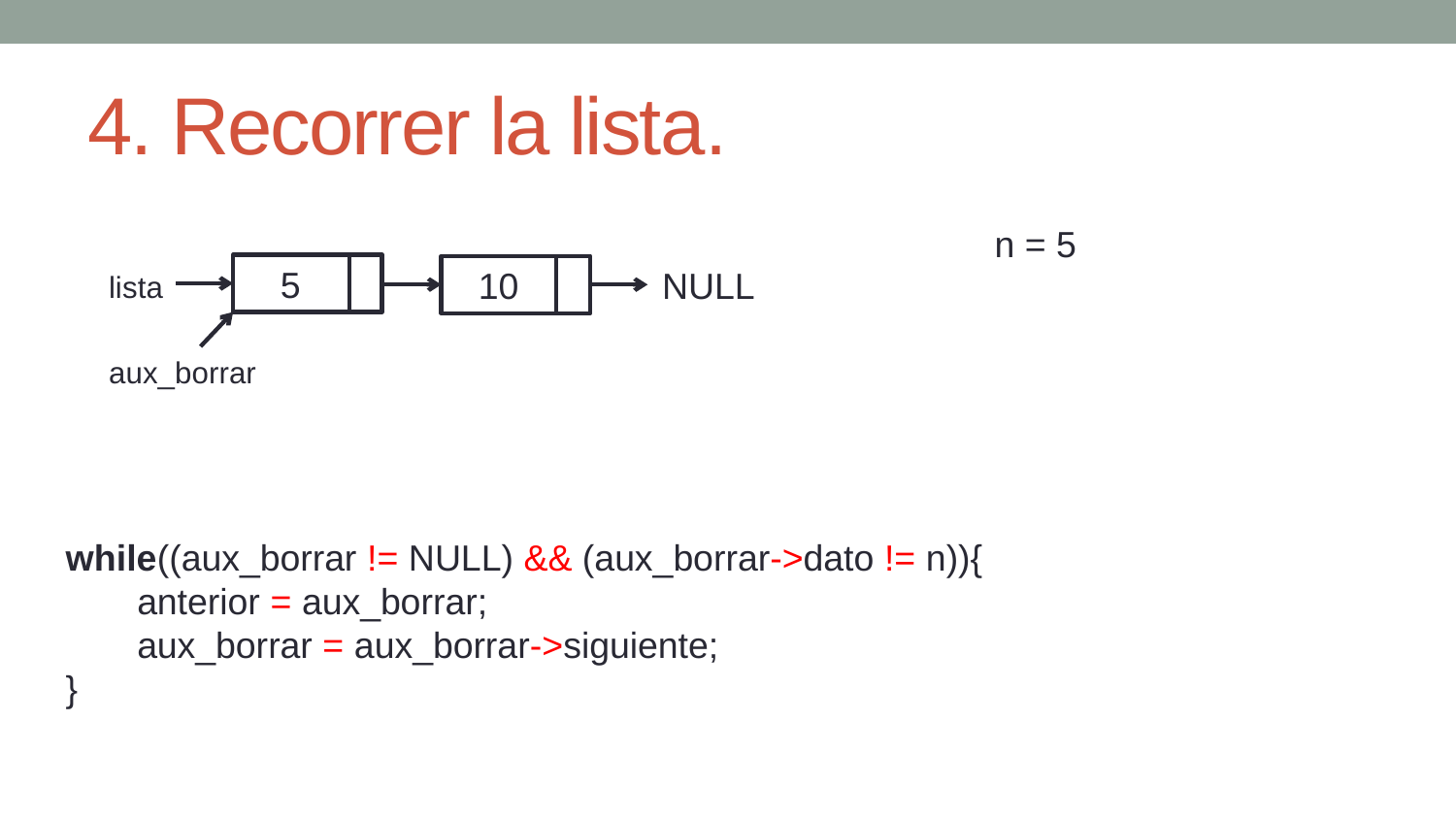

# 4. Recorrer la lista.
n = 5

5

10
NULL
lista
aux_borrar
while((aux_borrar != NULL) && (aux_borrar->dato != n)){
       anterior = aux_borrar;
       aux_borrar = aux_borrar->siguiente;
}